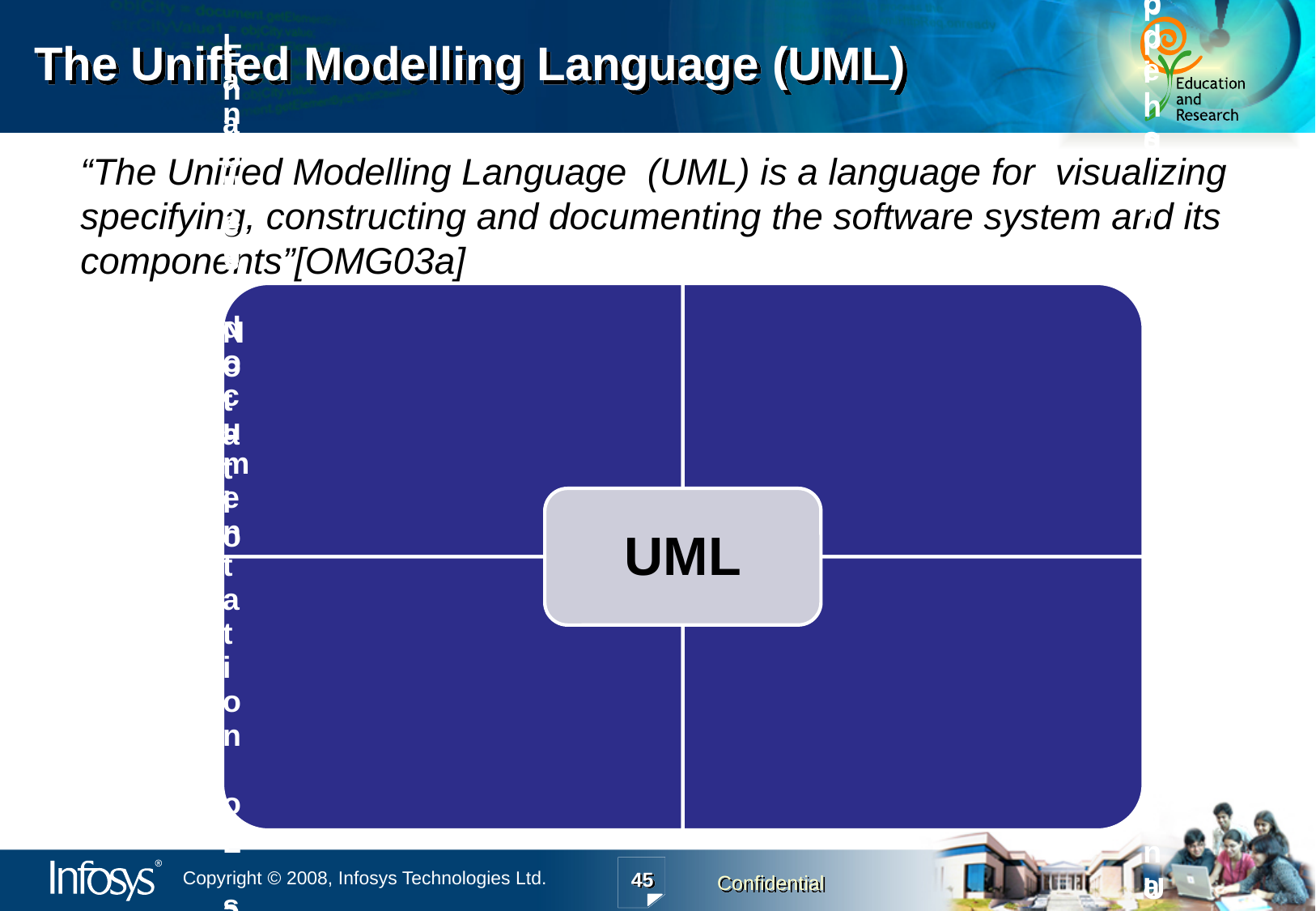

# The Unified Modelling Language (UML)
“The Unified Modelling Language  (UML) is a language for  visualizing specifying, constructing and documenting the software system and its components”[OMG03a]
UML
Visual
Specify
Construct
Document
45